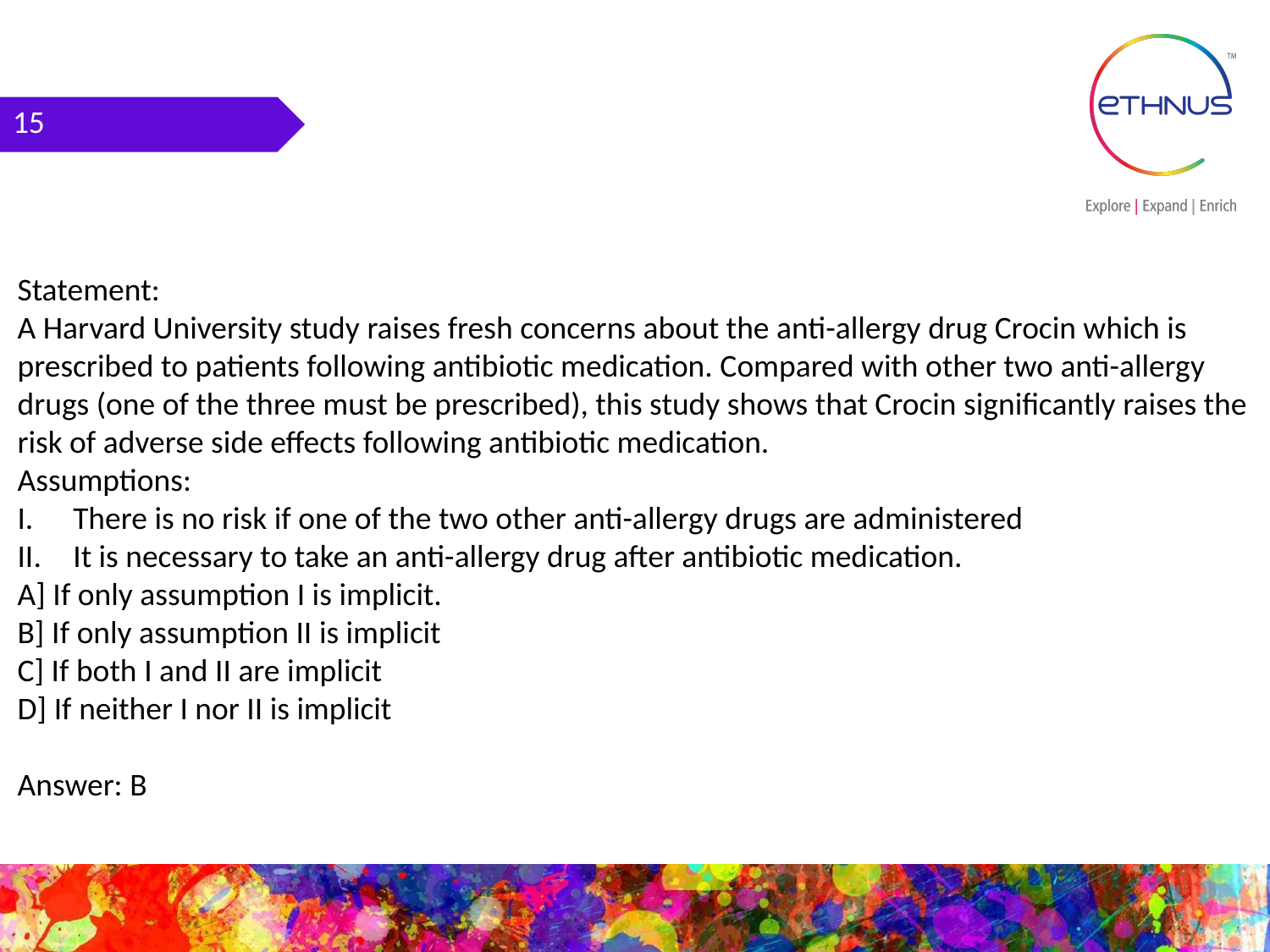

15
Statement:
A Harvard University study raises fresh concerns about the anti-allergy drug Crocin which is prescribed to patients following antibiotic medication. Compared with other two anti-allergy drugs (one of the three must be prescribed), this study shows that Crocin significantly raises the risk of adverse side effects following antibiotic medication.
Assumptions:
There is no risk if one of the two other anti-allergy drugs are administered
It is necessary to take an anti-allergy drug after antibiotic medication.
A] If only assumption I is implicit.
B] If only assumption II is implicit
C] If both I and II are implicit
D] If neither I nor II is implicit

Answer: B